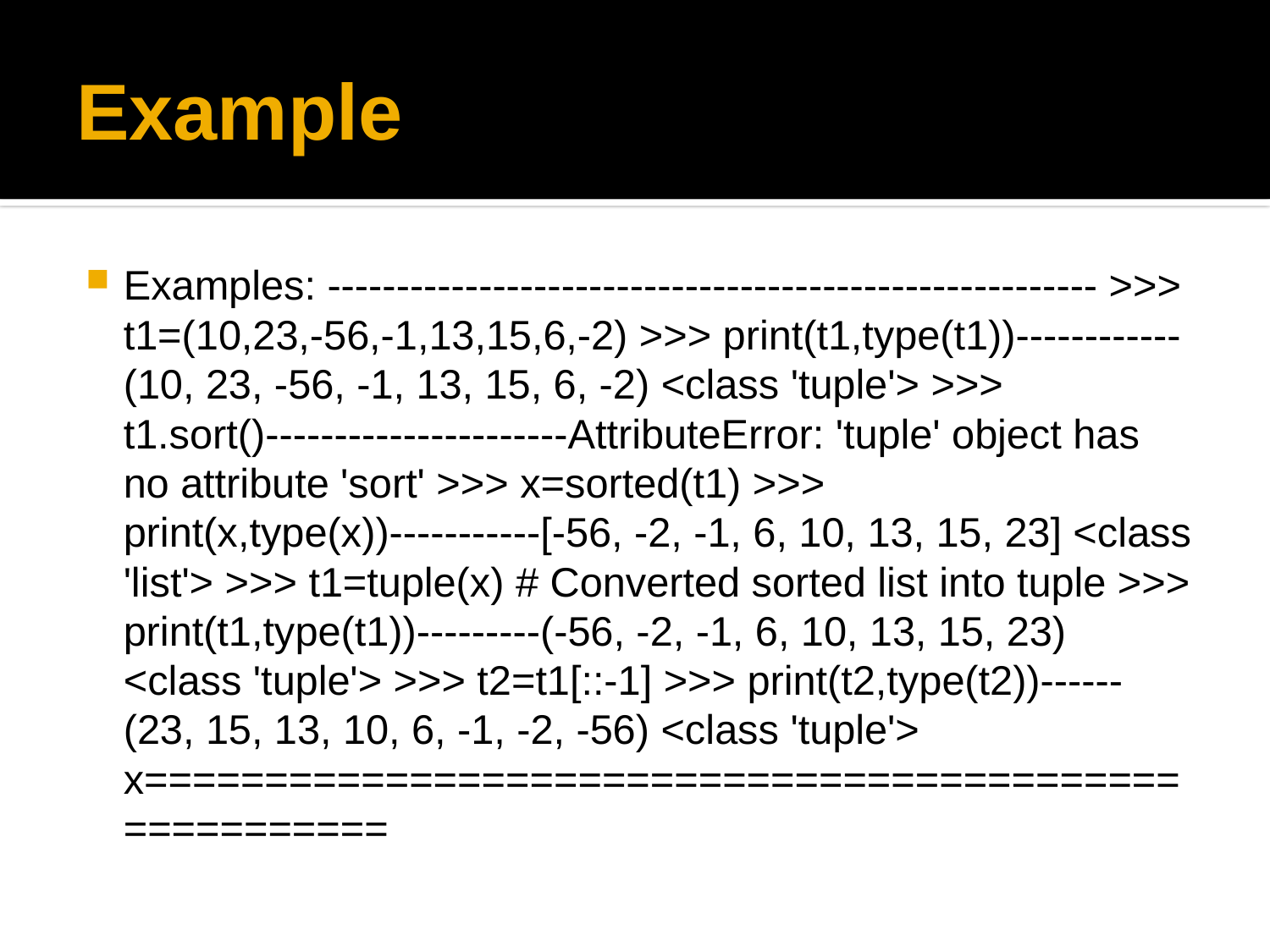

# Example
Examples: -------------------------------------------------------- >>> t1=(10,23,-56,-1,13,15,6,-2) >>> print(t1,type(t1))------------(10, 23, -56, -1, 13, 15, 6, -2) <class 'tuple'> >>> t1.sort()----------------------AttributeError: 'tuple' object has no attribute 'sort' >>> x=sorted(t1) >>> print(x,type(x))-----------[-56, -2, -1, 6, 10, 13, 15, 23] <class 'list'> >>> t1=tuple(x) # Converted sorted list into tuple >>> print(t1,type(t1))---------(-56, -2, -1, 6, 10, 13, 15, 23) <class 'tuple'> >>> t2=t1[::-1] >>> print(t2,type(t2))------(23, 15, 13, 10, 6, -1, -2, -56) <class 'tuple'> x======================================================